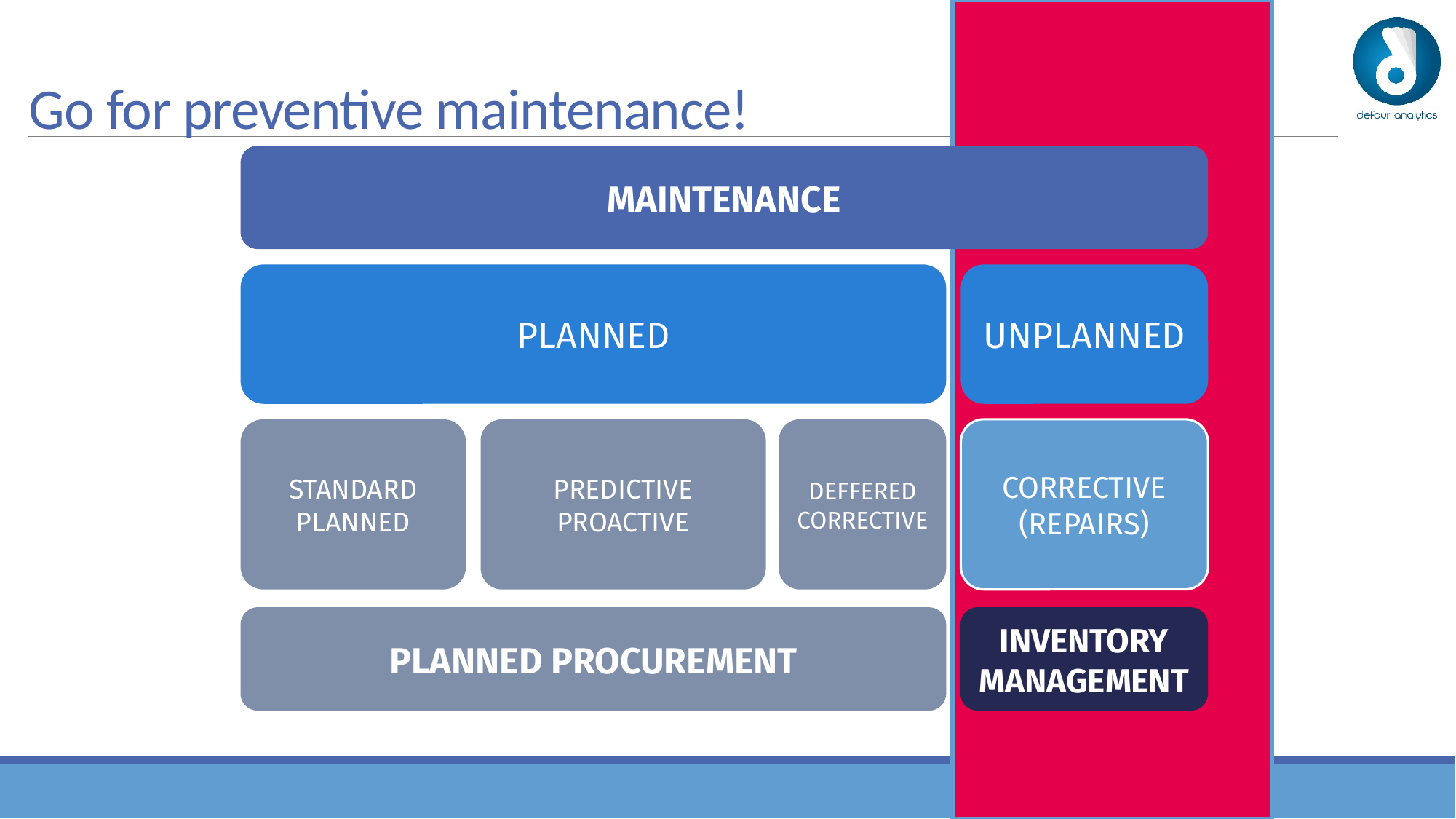

# Go for preventive maintenance!
MAINTENANCE
PLANNED
UNPLANNED
STANDARD PLANNED
PREDICTIVE
PROACTIVE
DEFFERED CORRECTIVE
CORRECTIVE
(REPAIRS)
PLANNED PROCUREMENT
INVENTORY MANAGEMENT